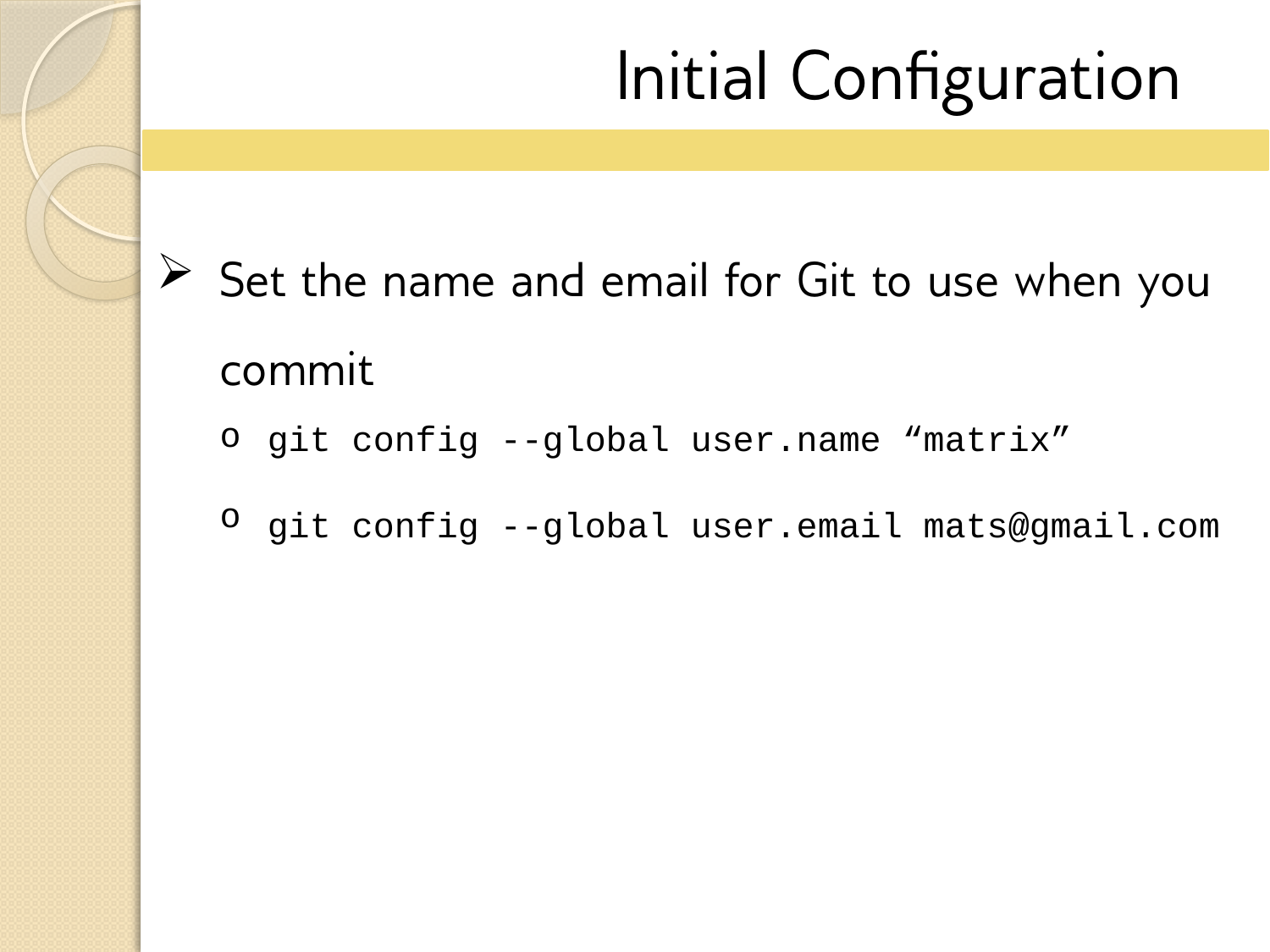

Initial Configuration

Set the name and email for Git to use when you commit
git config --global user.name “matrix”
git config --global user.email mats@gmail.com